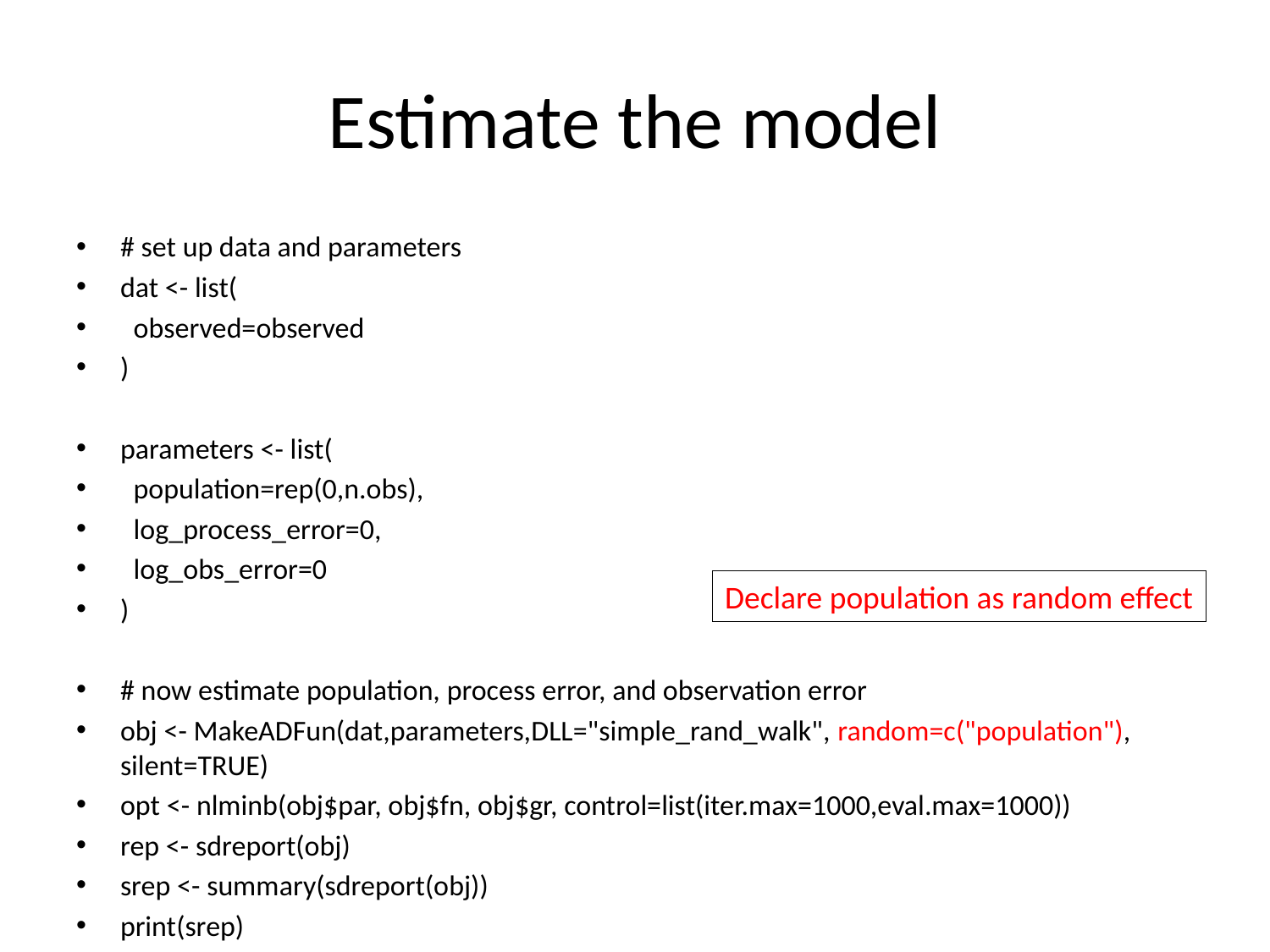

# Estimate the model
# set up data and parameters
dat <- list(
  observed=observed
)

parameters <- list(
  population=rep(0,n.obs),
  log_process_error=0,
  log_obs_error=0
)

# now estimate population, process error, and observation error
obj <- MakeADFun(dat,parameters,DLL="simple_rand_walk", random=c("population"), silent=TRUE)
opt <- nlminb(obj$par, obj$fn, obj$gr, control=list(iter.max=1000,eval.max=1000))
rep <- sdreport(obj)
srep <- summary(sdreport(obj))
print(srep)
Declare population as random effect